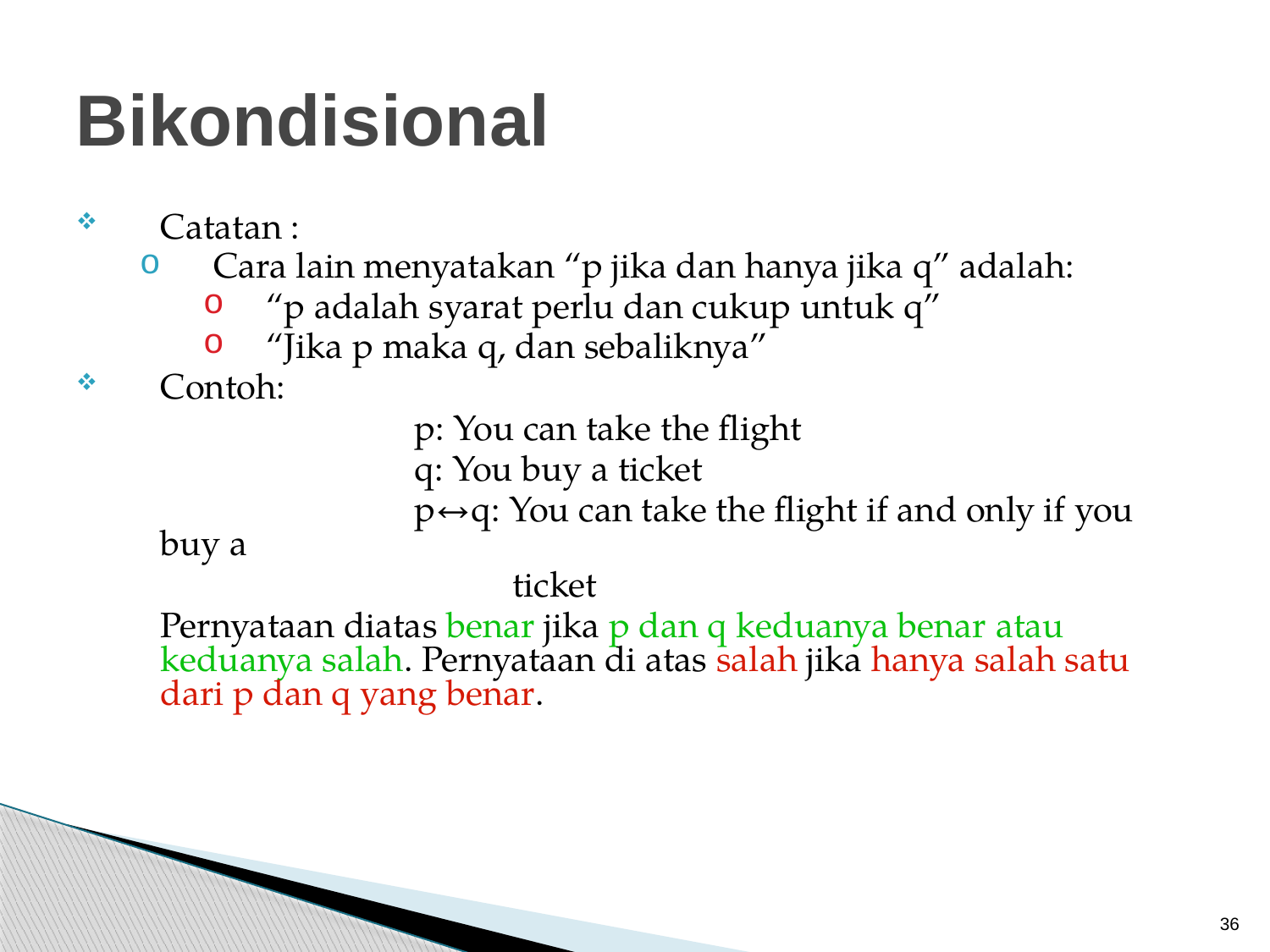

# Bikondisional
Catatan :
Cara lain menyatakan “p jika dan hanya jika q” adalah:
“p adalah syarat perlu dan cukup untuk q”
“Jika p maka q, dan sebaliknya”
Contoh:
			p: You can take the flight
			q: You buy a ticket
			p↔q: You can take the flight if and only if you buy a
			           ticket
	Pernyataan diatas benar jika p dan q keduanya benar atau keduanya salah. Pernyataan di atas salah jika hanya salah satu dari p dan q yang benar.

36